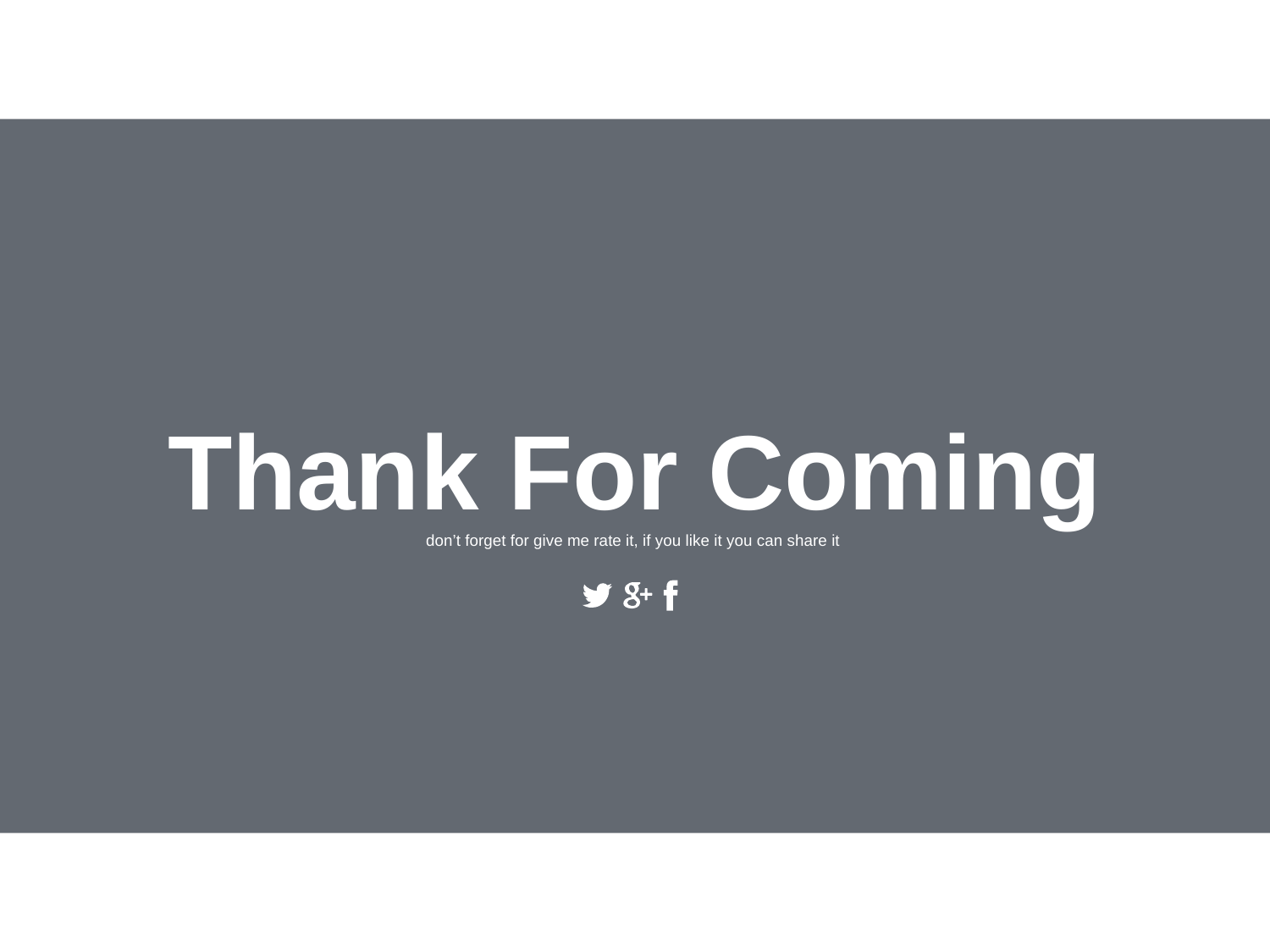

Thank For Coming
don’t forget for give me rate it, if you like it you can share it